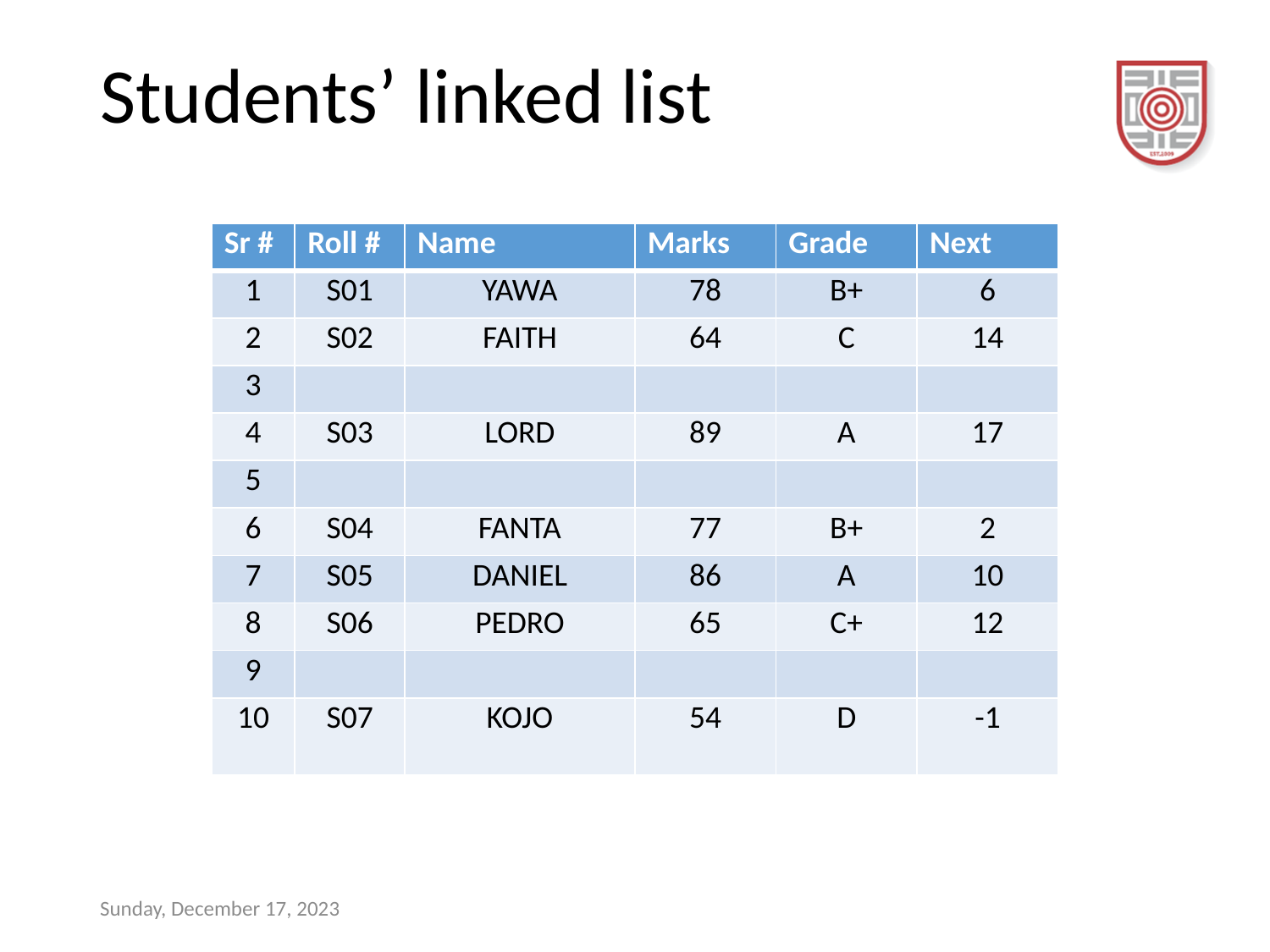

# Students’ linked list

| Sr # | Roll # | Name | Marks | Grade | Next |
| --- | --- | --- | --- | --- | --- |
| 1 | S01 | YAWA | 78 | B+ | 6 |
| 2 | S02 | FAITH | 64 | C | 14 |
| 3 |  |  |  |  |  |
| 4 | S03 | LORD | 89 | A | 17 |
| 5 |  |  |  |  |  |
| 6 | S04 | FANTA | 77 | B+ | 2 |
| 7 | S05 | DANIEL | 86 | A | 10 |
| 8 | S06 | PEDRO | 65 | C+ | 12 |
| 9 |  |  |  |  |  |
| 10 | S07 | KOJO | 54 | D | -1 |
Sunday, December 17, 2023